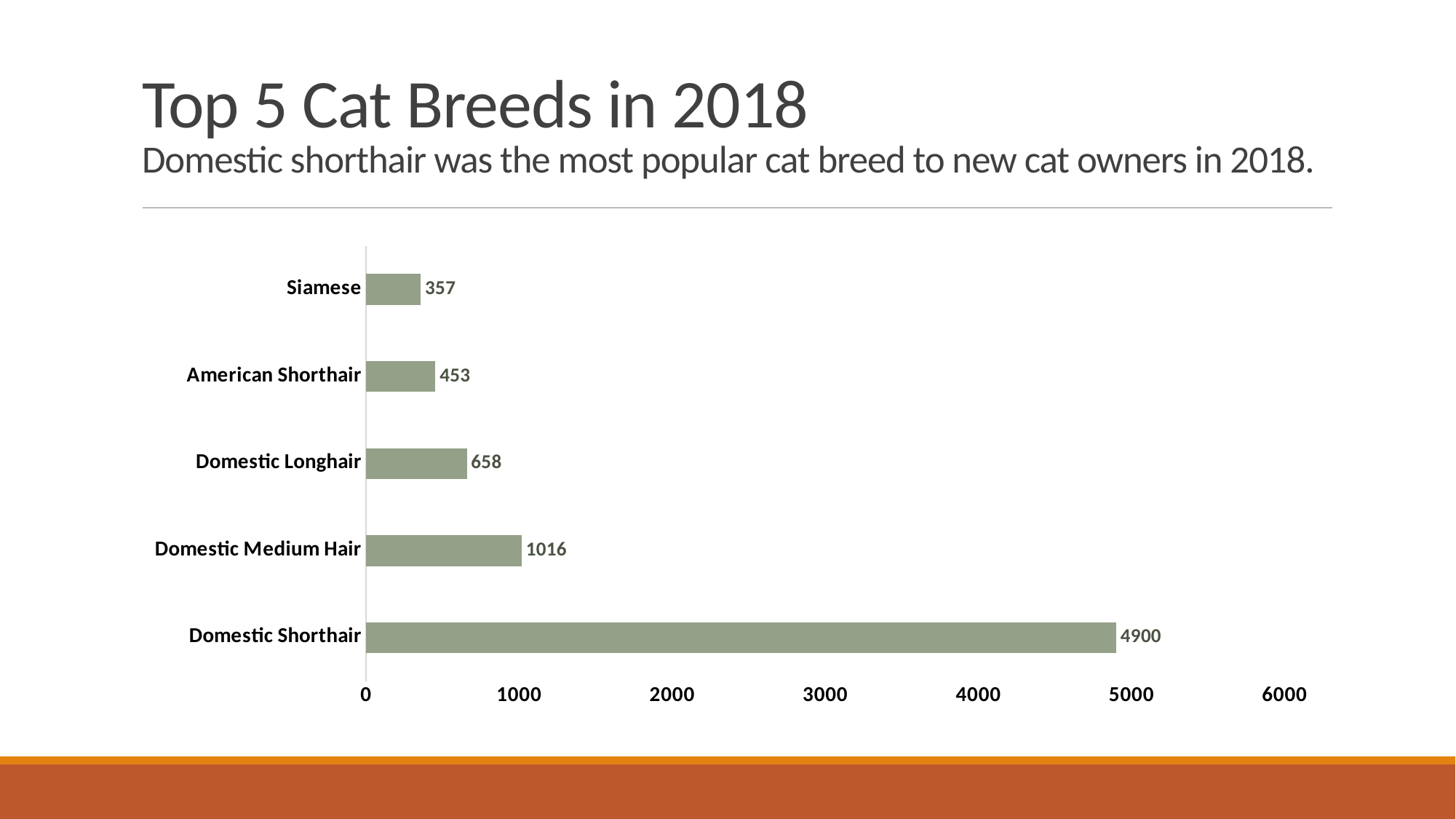

# Top 5 Cat Breeds in 2018 Domestic shorthair was the most popular cat breed to new cat owners in 2018.

### Chart

| Category | Total |
|---|---|
| Domestic Shorthair | 4900.0 |
| Domestic Medium Hair | 1016.0 |
| Domestic Longhair | 658.0 |
| American Shorthair | 453.0 |
| Siamese | 357.0 |